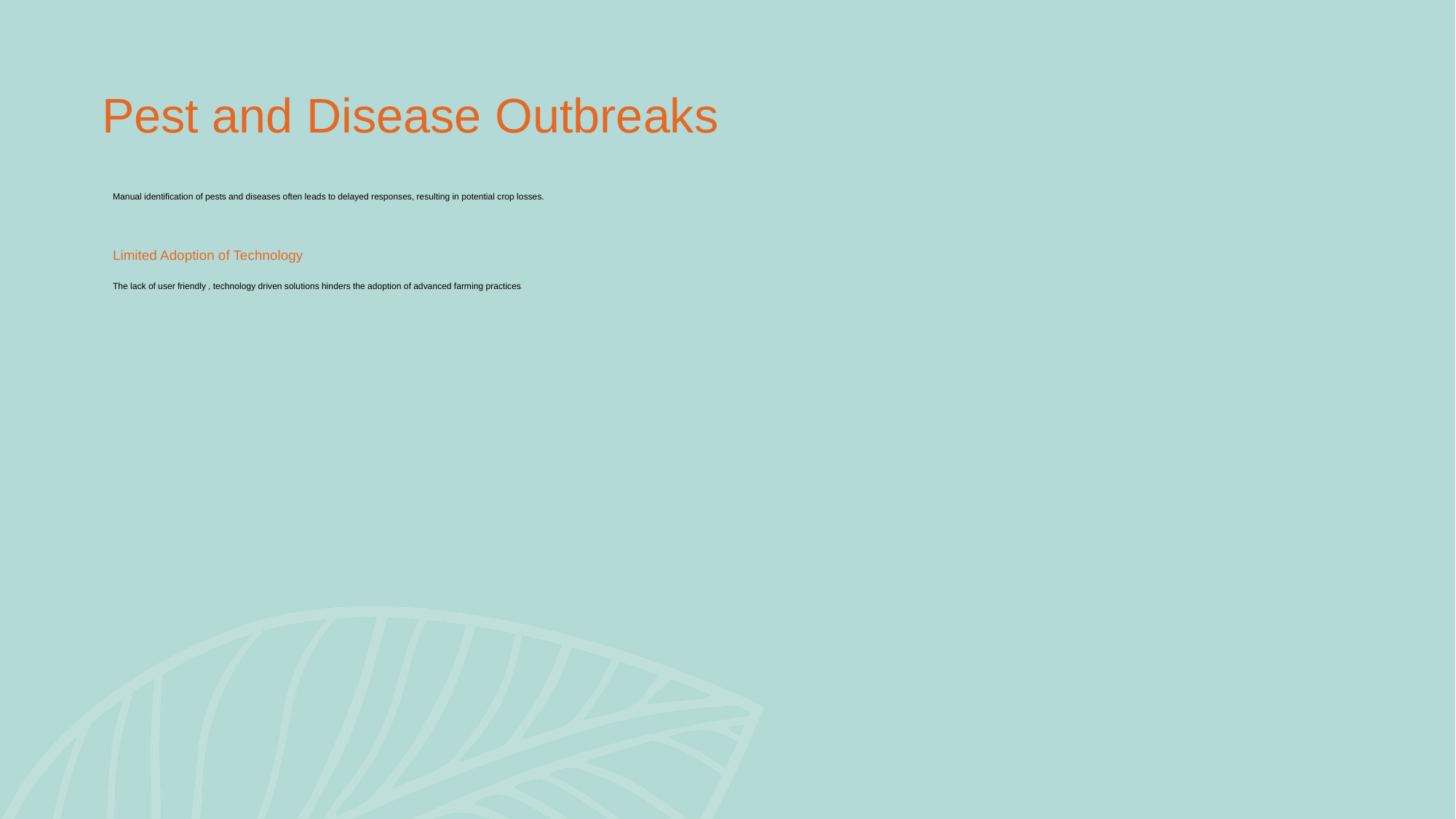

# Pest and Disease Outbreaks

Manual identification of pests and diseases often leads to delayed responses, resulting in potential crop losses.

Limited Adoption of Technology

The lack of user friendly , technology driven solutions hinders the adoption of advanced farming practices.